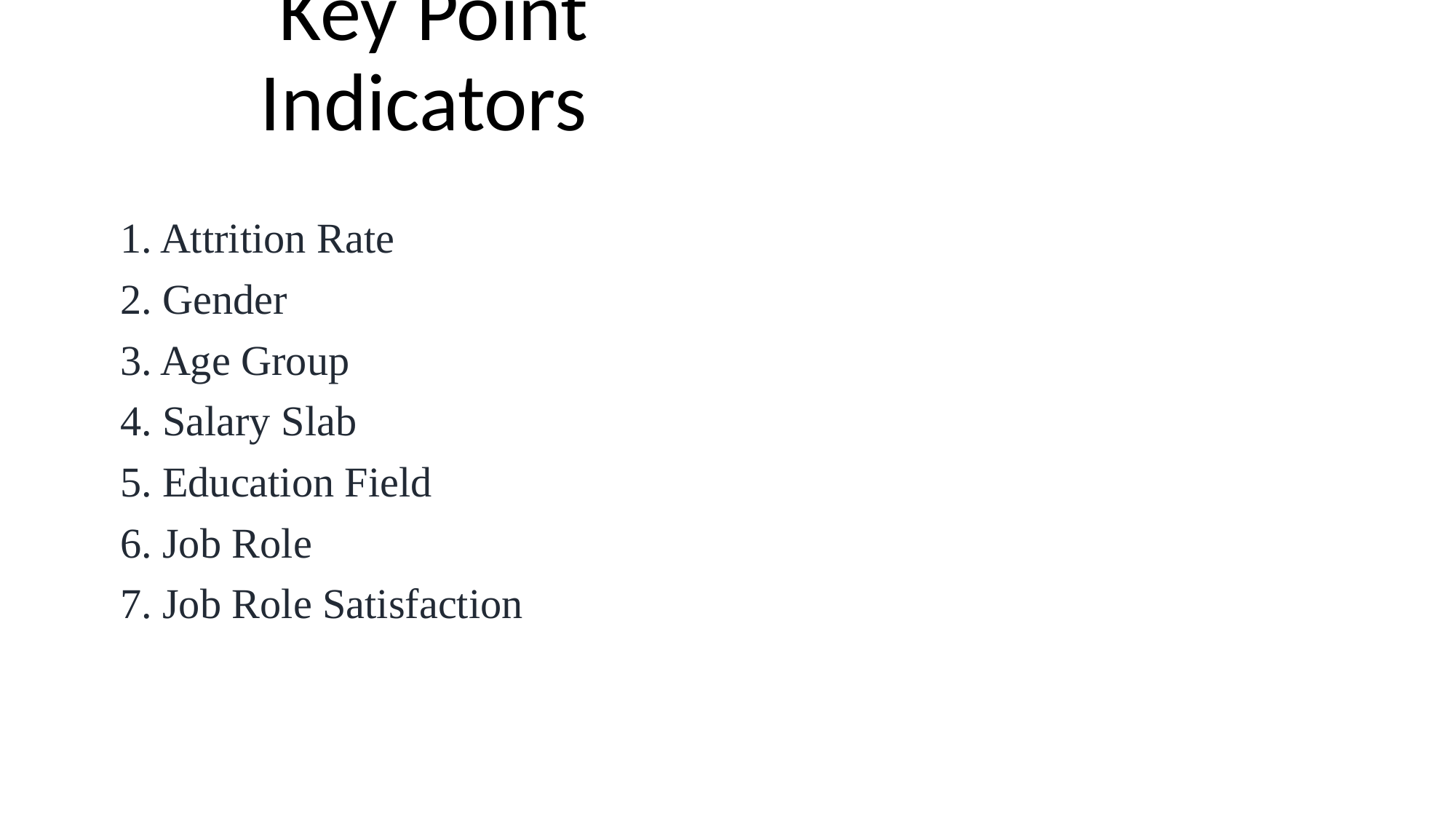

# Key Point Indicators

1. Attrition Rate
2. Gender
3. Age Group
4. Salary Slab
5. Education Field
6. Job Role
7. Job Role Satisfaction